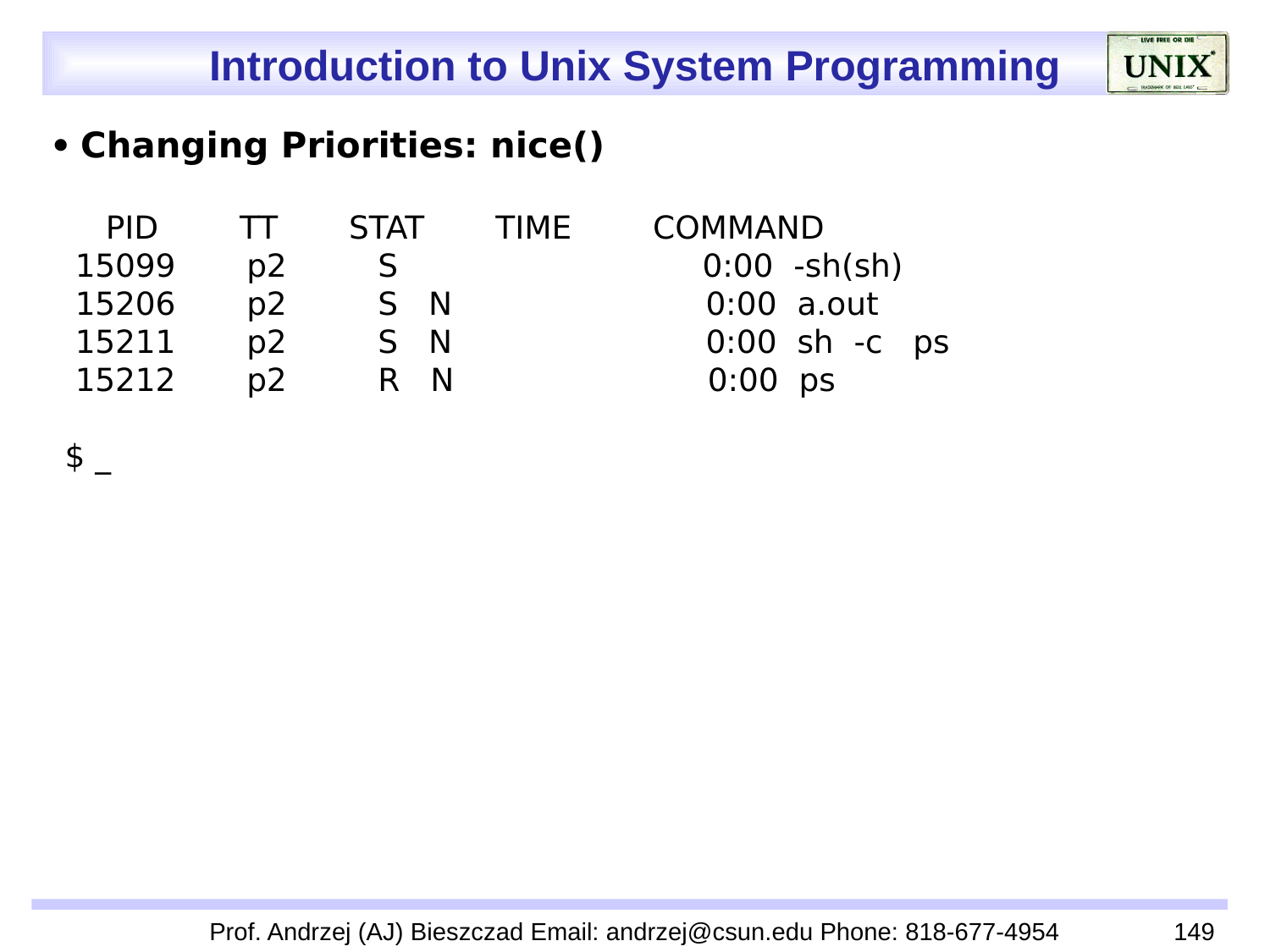

• Changing Priorities: nice()

     PID        TT       STAT       TIME        COMMAND
  15099       p2         S                              0:00  -sh(sh)
  15206       p2         S   N                         0:00  a.out
  15211       p2         S   N                         0:00  sh  -c   ps
  15212       p2         R   N                         0:00  ps

 $ _
Prof. Andrzej (AJ) Bieszczad Email: andrzej@csun.edu Phone: 818-677-4954
149